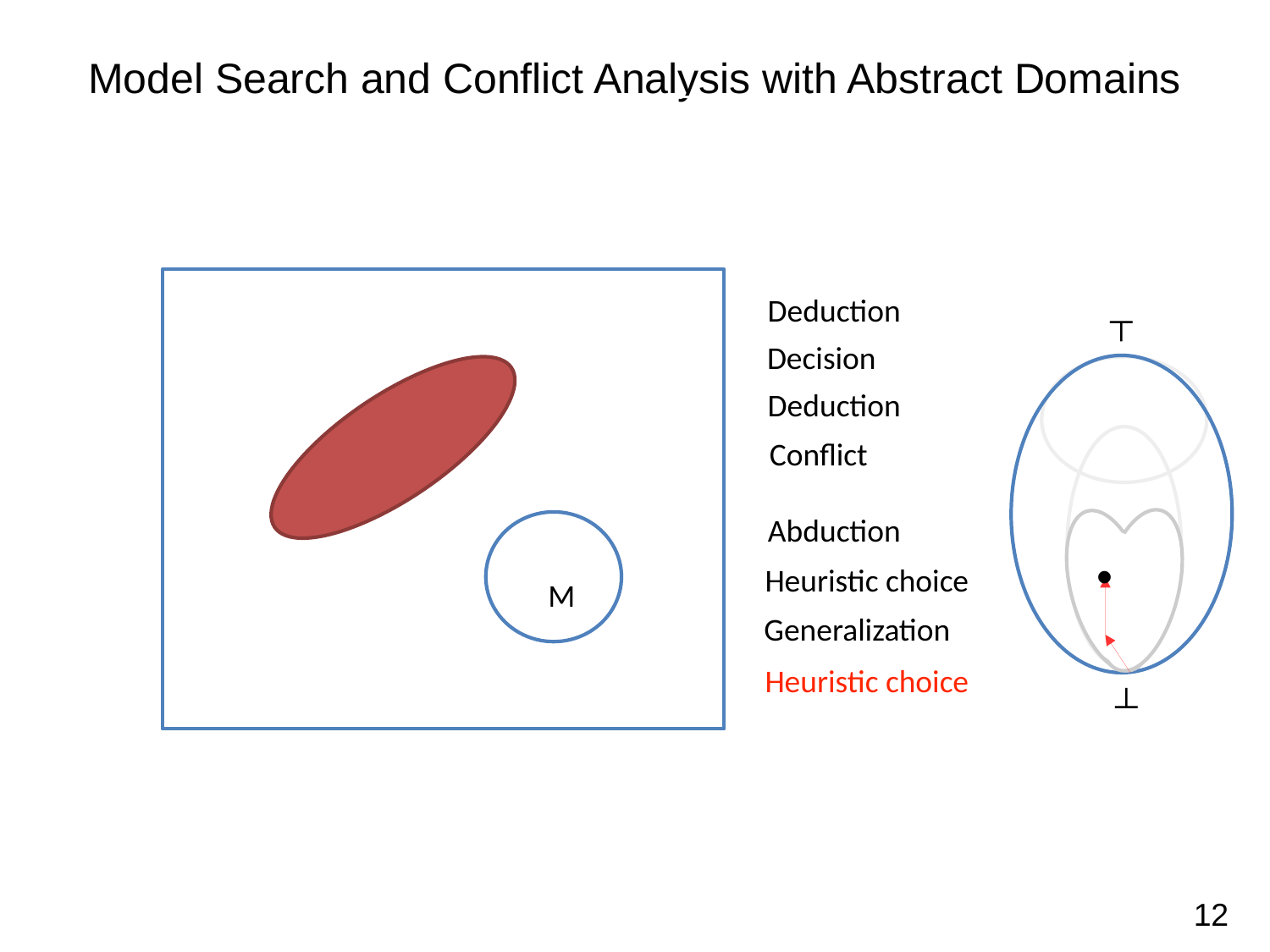

Model Search and Conflict Analysis with Abstract Domains

Deduction
┬

Decision

Deduction

Conflict
Abduction

     M

•
Heuristic choice

Generalization

Heuristic choice
┴
12